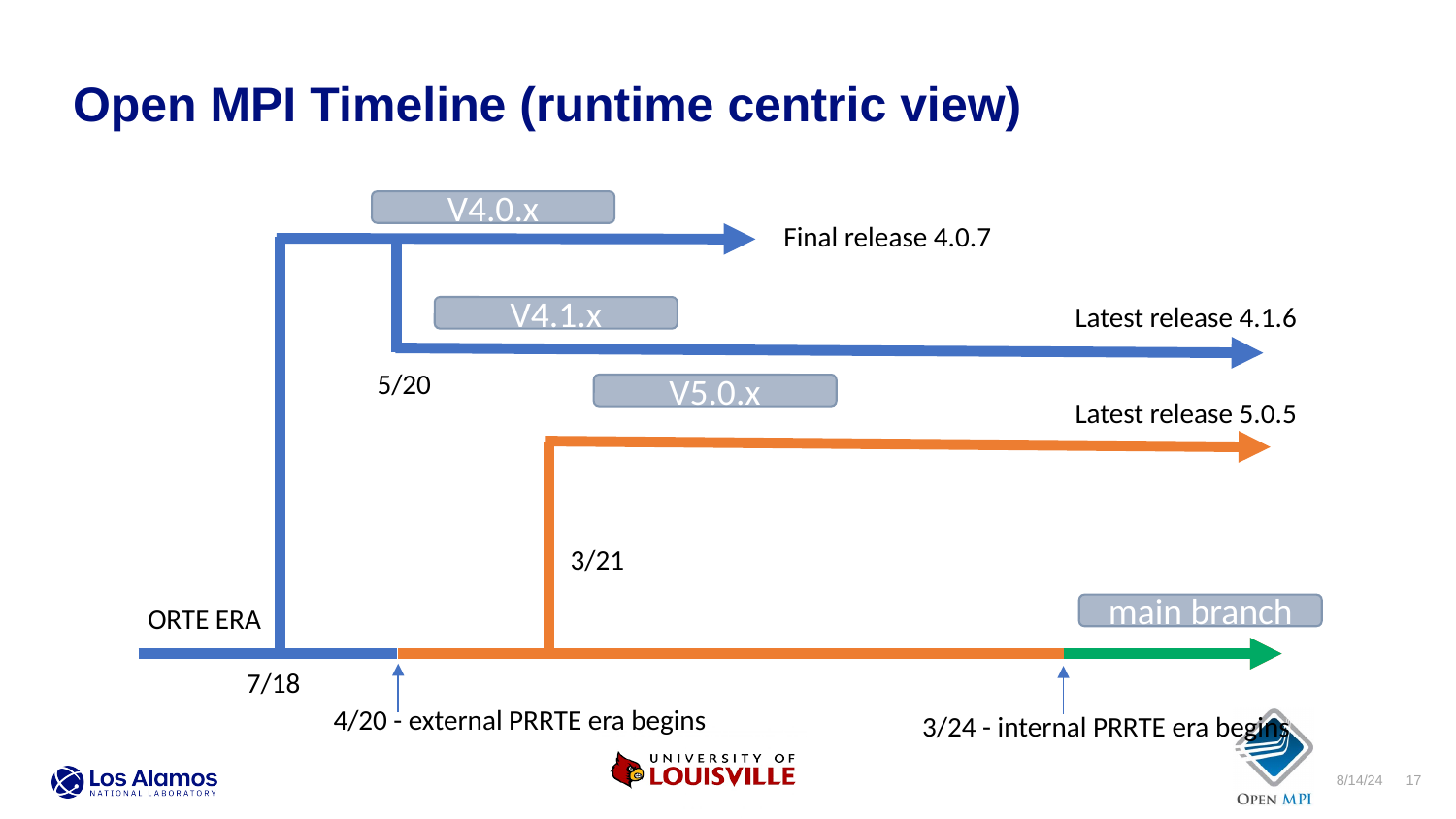

Open MPI Timeline (runtime centric view)
V4.0.x
Final release 4.0.7
Latest release 4.1.6
V4.1.x
5/20
V5.0.x
Latest release 5.0.5
3/21
ORTE ERA
main branch
7/18
4/20 - external PRRTE era begins
3/24 - internal PRRTE era begins